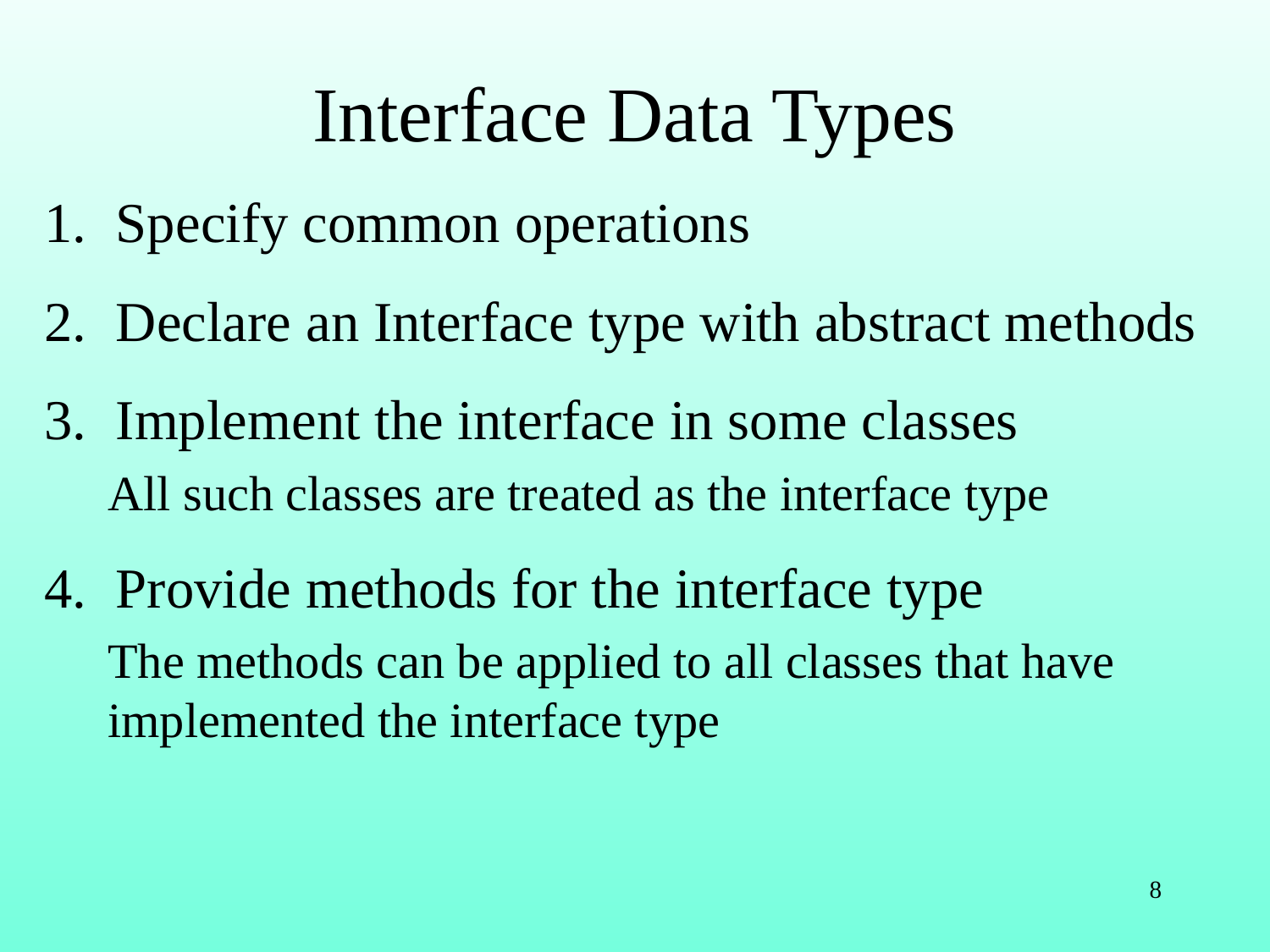

# Interface Data Types
Specify common operations

Declare an Interface type with abstract methods

Implement the interface in some classes
All such classes are treated as the interface type

Provide methods for the interface type
The methods can be applied to all classes that have implemented the interface type
8